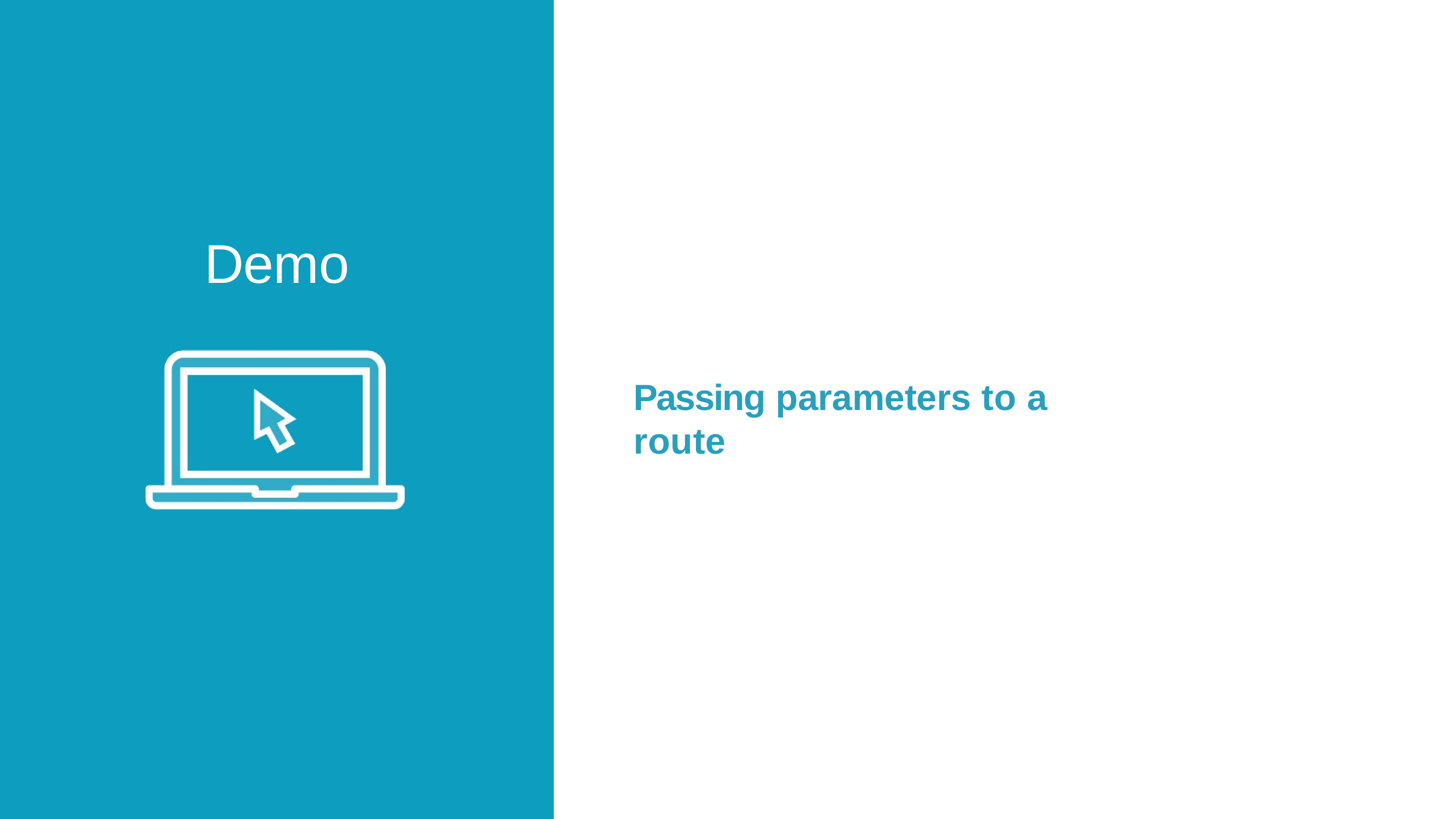

Demo
Passing parameters to a route
11